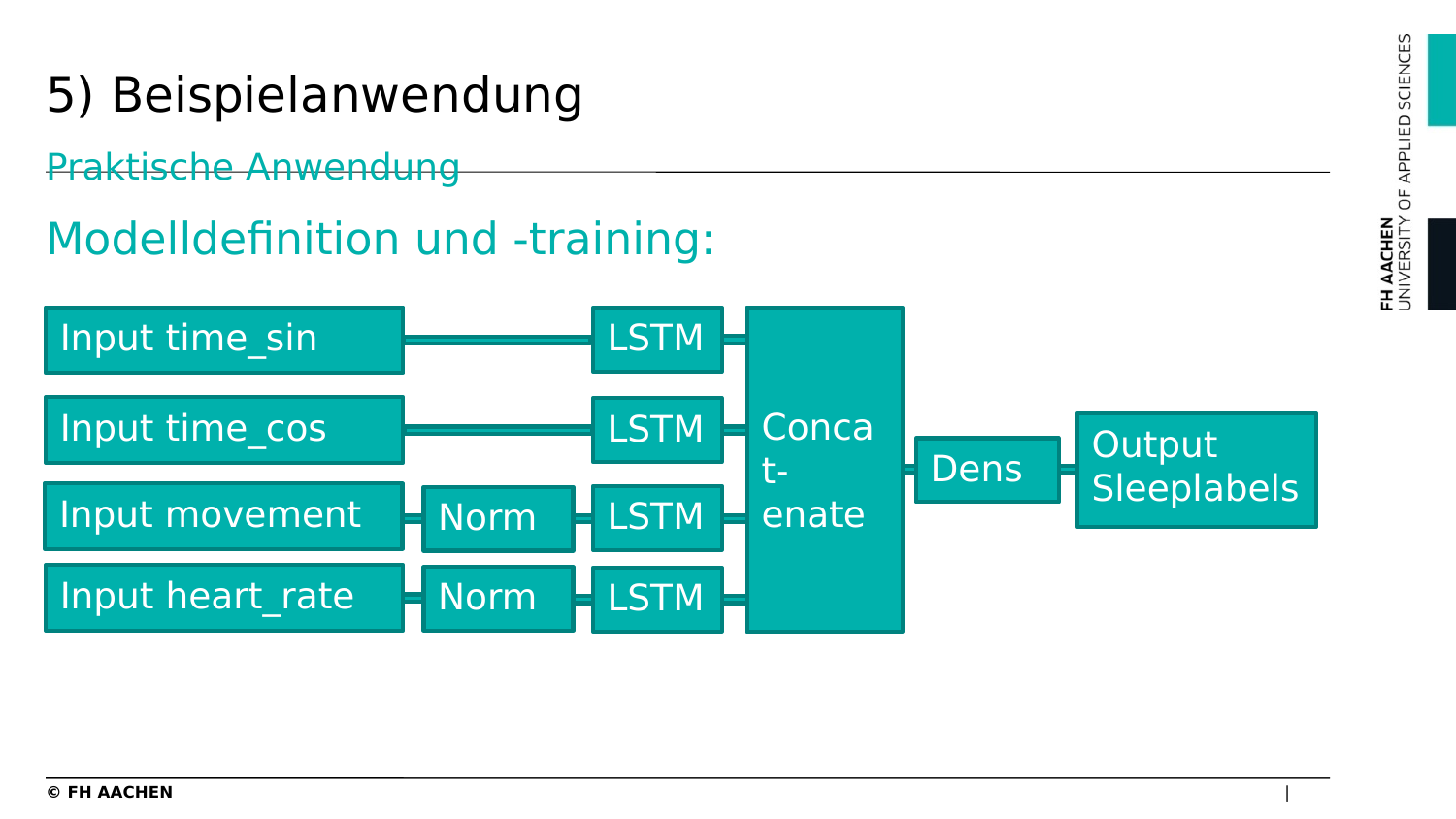

# 5) Beispielanwendung Praktische Anwendung
Modelldefinition und -training:
Input time_sin
LSTM
Concat-enate

Input time_cos
LSTM
Output
Sleeplabels

Dense

Input movement
LSTM
Norm

Input heart_rate
Norm
LSTM

© FH AACHEN
  |
28